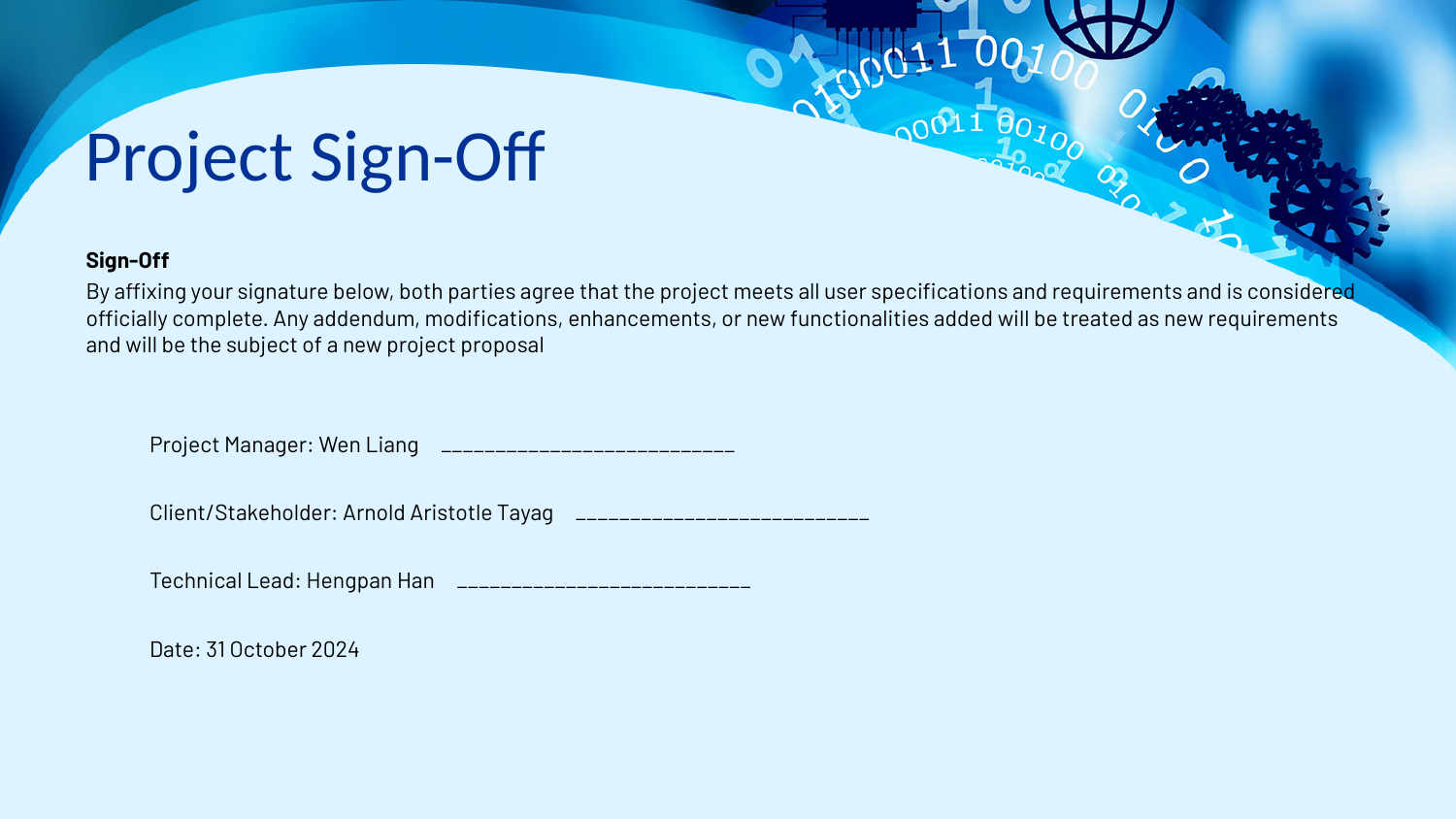

# Project Sign-Off
Sign-Off
By affixing your signature below, both parties agree that the project meets all user specifications and requirements and is considered officially complete. Any addendum, modifications, enhancements, or new functionalities added will be treated as new requirements and will be the subject of a new project proposal

Project Manager: Wen Liang     ___________________________
Client/Stakeholder: Arnold Aristotle Tayag     ___________________________
Technical Lead: Hengpan Han     ___________________________
Date: 31 October 2024